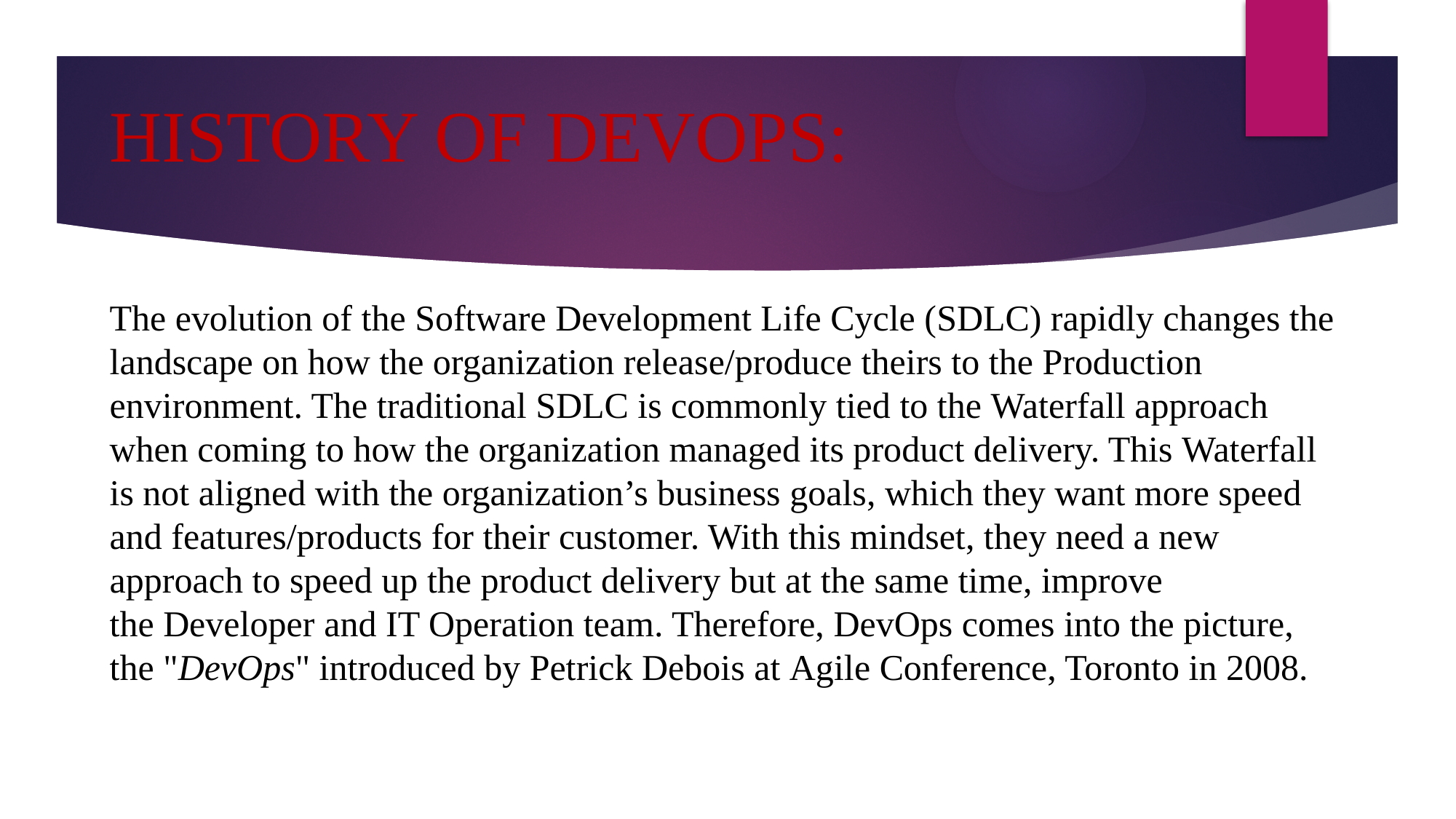

HISTORY OF DEVOPS:

The evolution of the Software Development Life Cycle (SDLC) rapidly changes the landscape on how the organization release/produce theirs to the Production environment. The traditional SDLC is commonly tied to the Waterfall approach when coming to how the organization managed its product delivery. This Waterfall is not aligned with the organization’s business goals, which they want more speed and features/products for their customer. With this mindset, they need a new approach to speed up the product delivery but at the same time, improve the Developer and IT Operation team. Therefore, DevOps comes into the picture, the "DevOps" introduced by Petrick Debois at Agile Conference, Toronto in 2008.